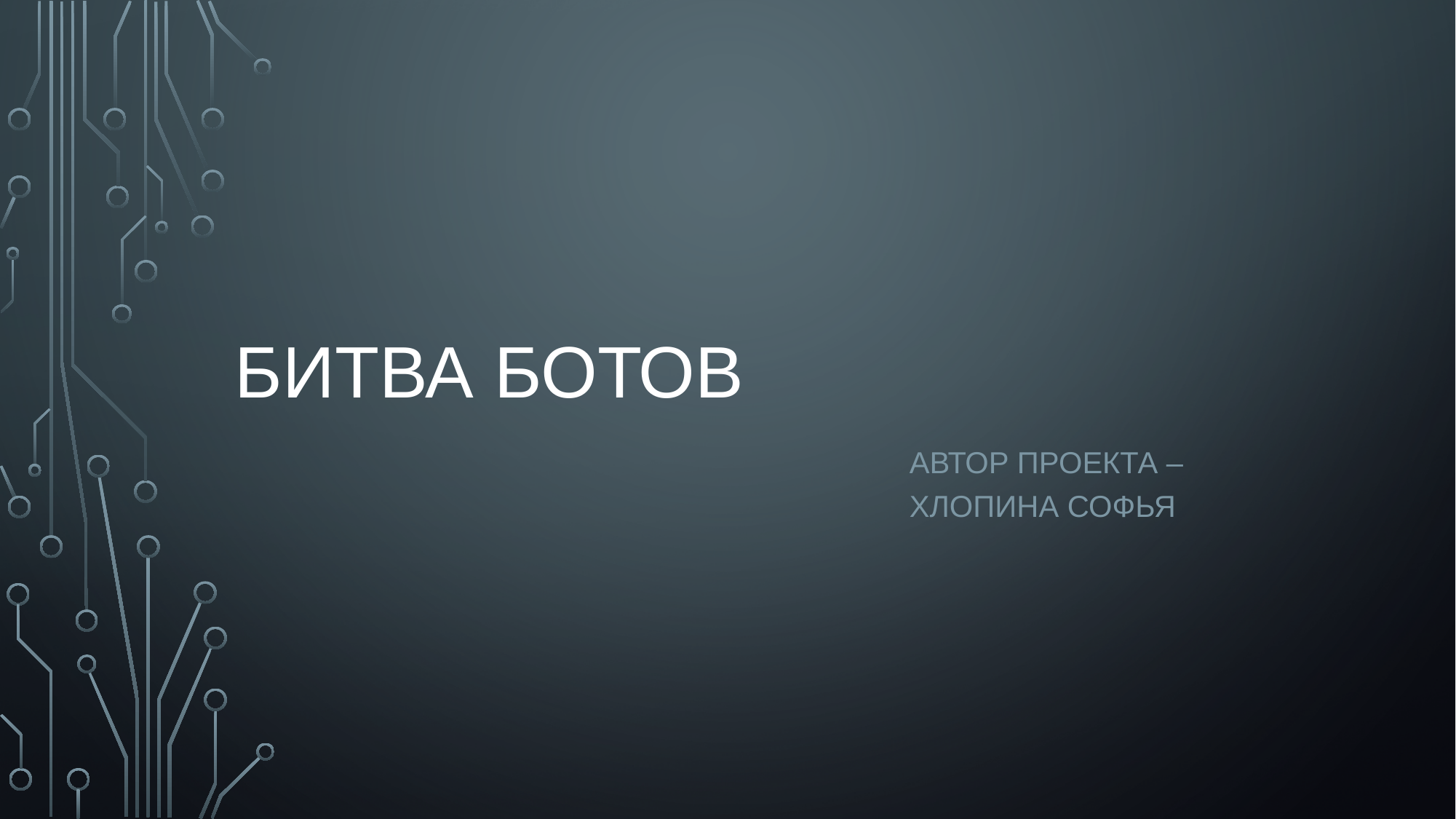

# БИТВА БОТОВ
Автор проекта – хлопина софья